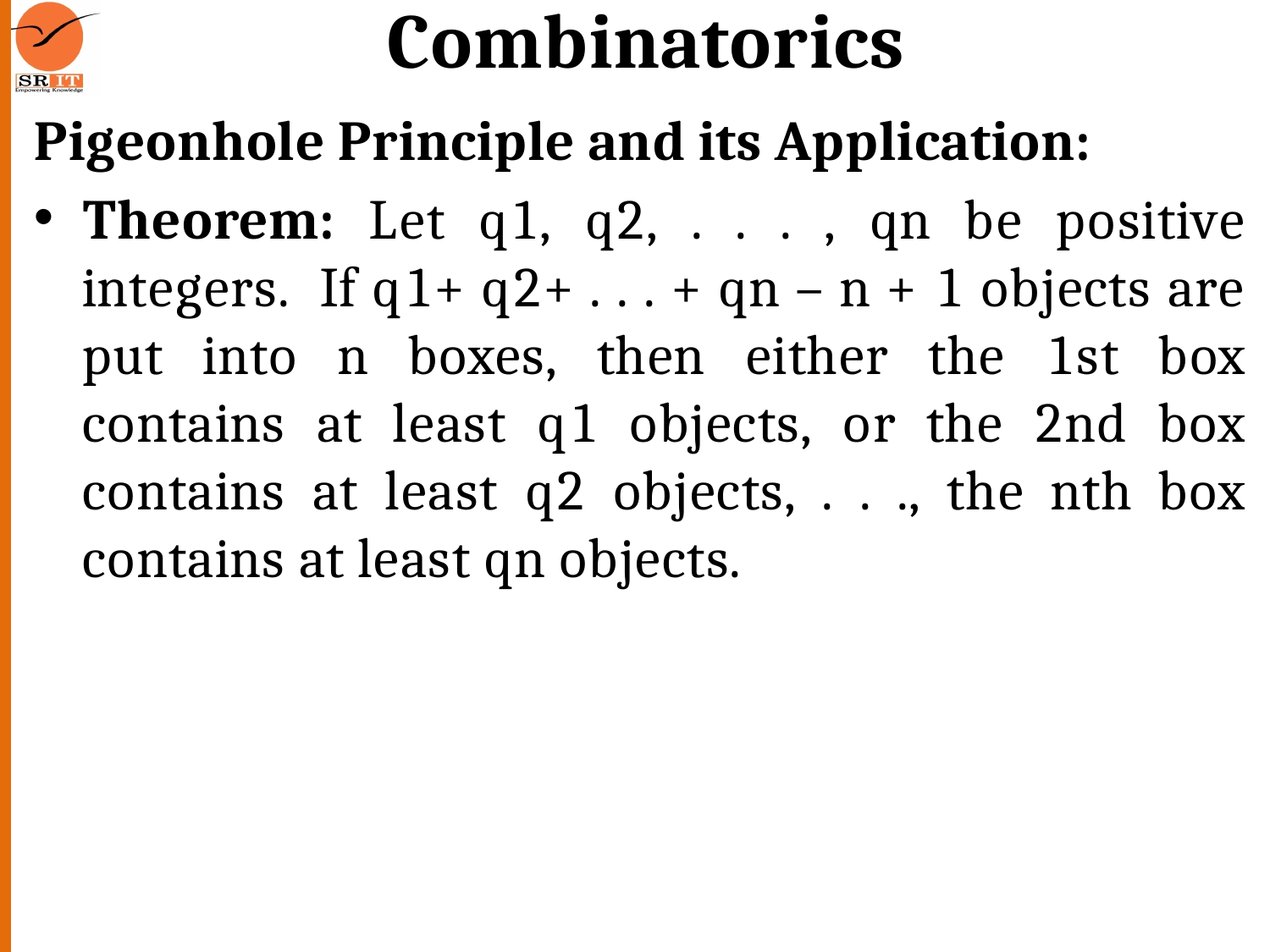

# Combinatorics
Pigeonhole Principle and its Application:
Theorem: Let q1, q2, . . . , qn be positive integers.  If q1+ q2+ . . . + qn – n + 1 objects are put into n boxes, then either the 1st box contains at least q1 objects, or the 2nd box contains at least q2 objects, . . ., the nth box contains at least qn objects.